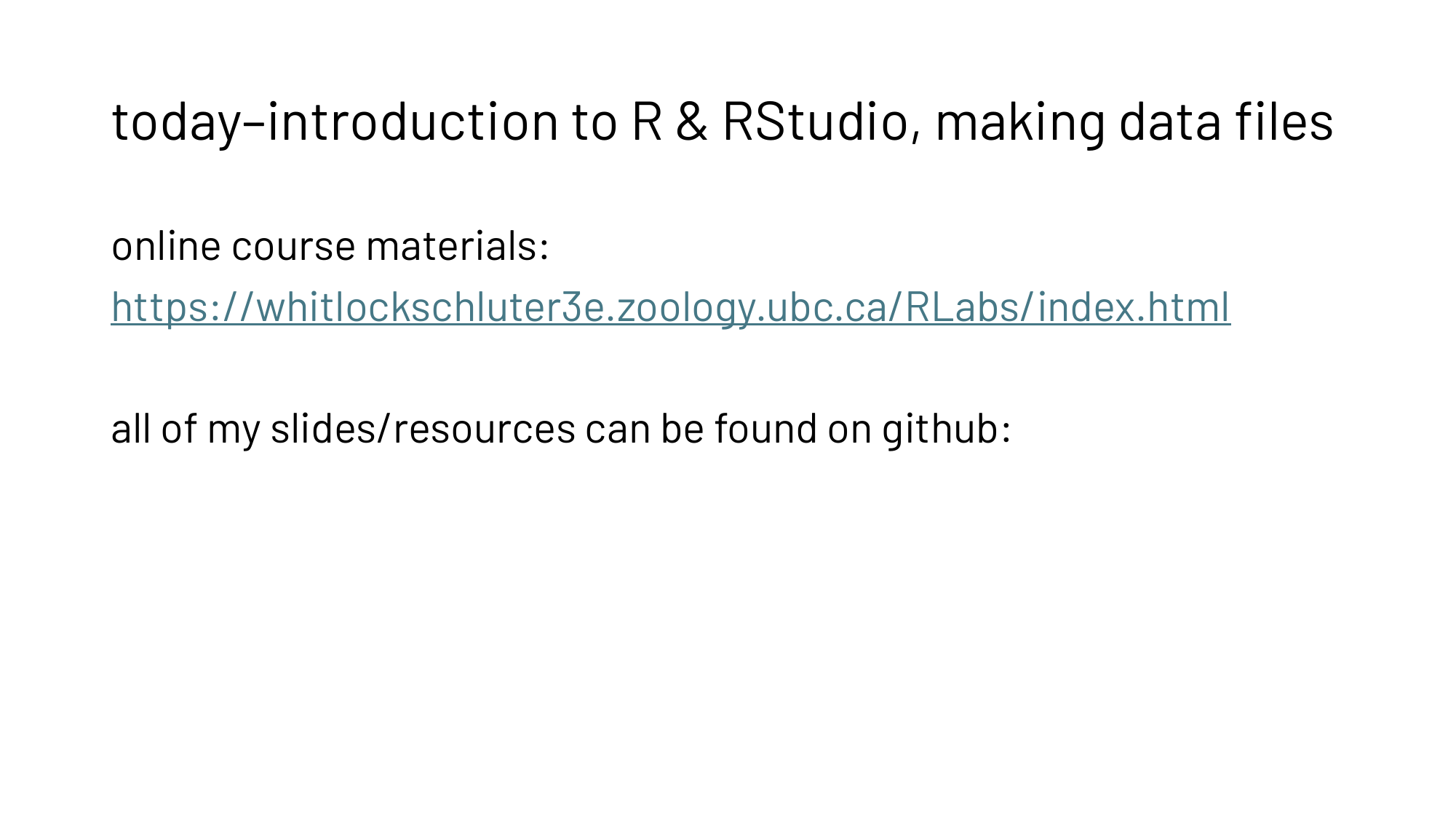

# today–introduction to R & RStudio, making data files
online course materials:
https://whitlockschluter3e.zoology.ubc.ca/RLabs/index.html

all of my slides/resources can be found on github: